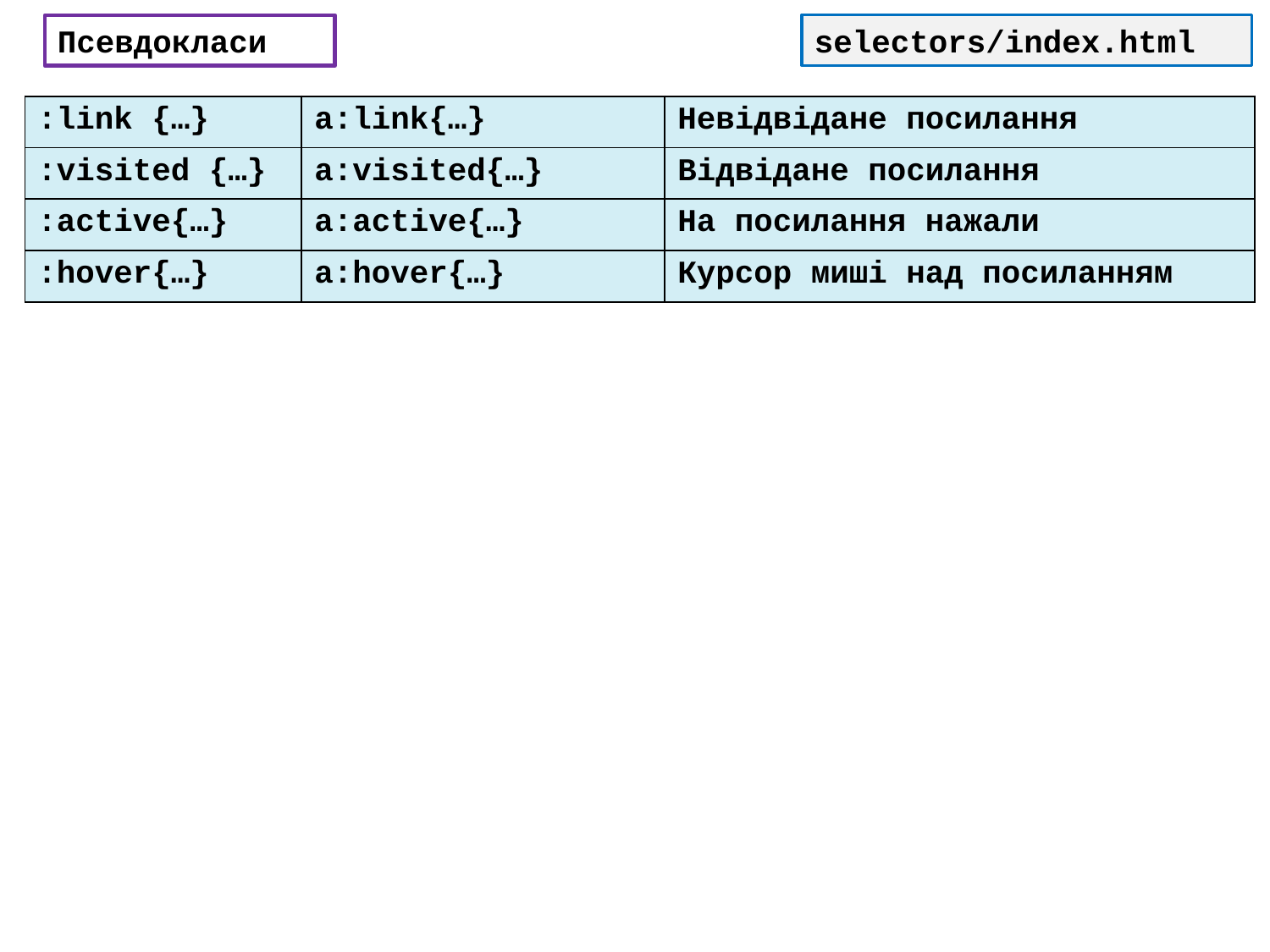

Псевдокласи
selectors/index.html
| :link {…} | a:link{…} | Невідвідане посилання |
| --- | --- | --- |
| :visited {…} | a:visited{…} | Відвідане посилання |
| :active{…} | a:active{…} | На посилання нажали |
| :hover{…} | a:hover{…} | Курсор миші над посиланням |